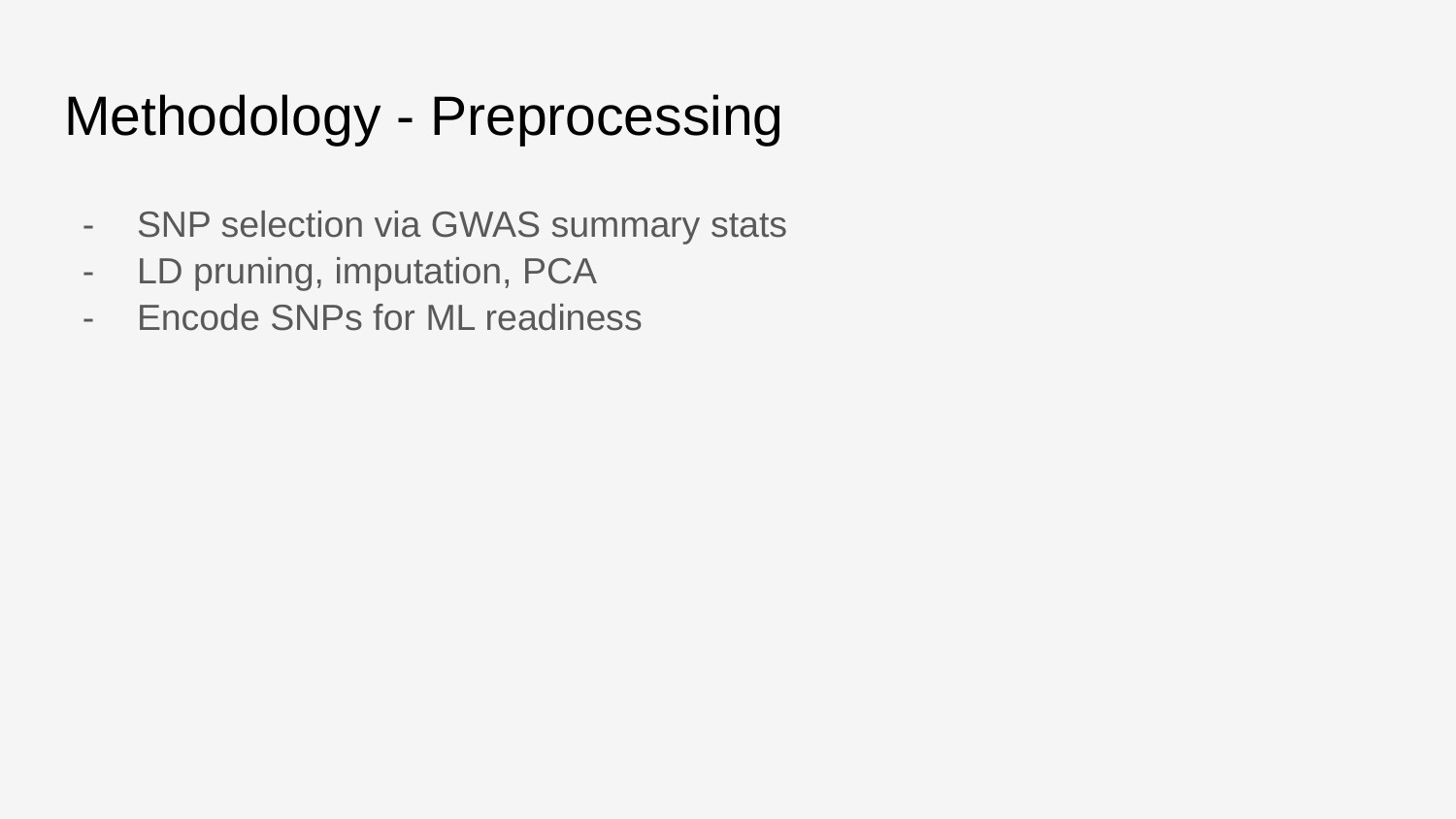

# Methodology - Preprocessing
SNP selection via GWAS summary stats
LD pruning, imputation, PCA
Encode SNPs for ML readiness